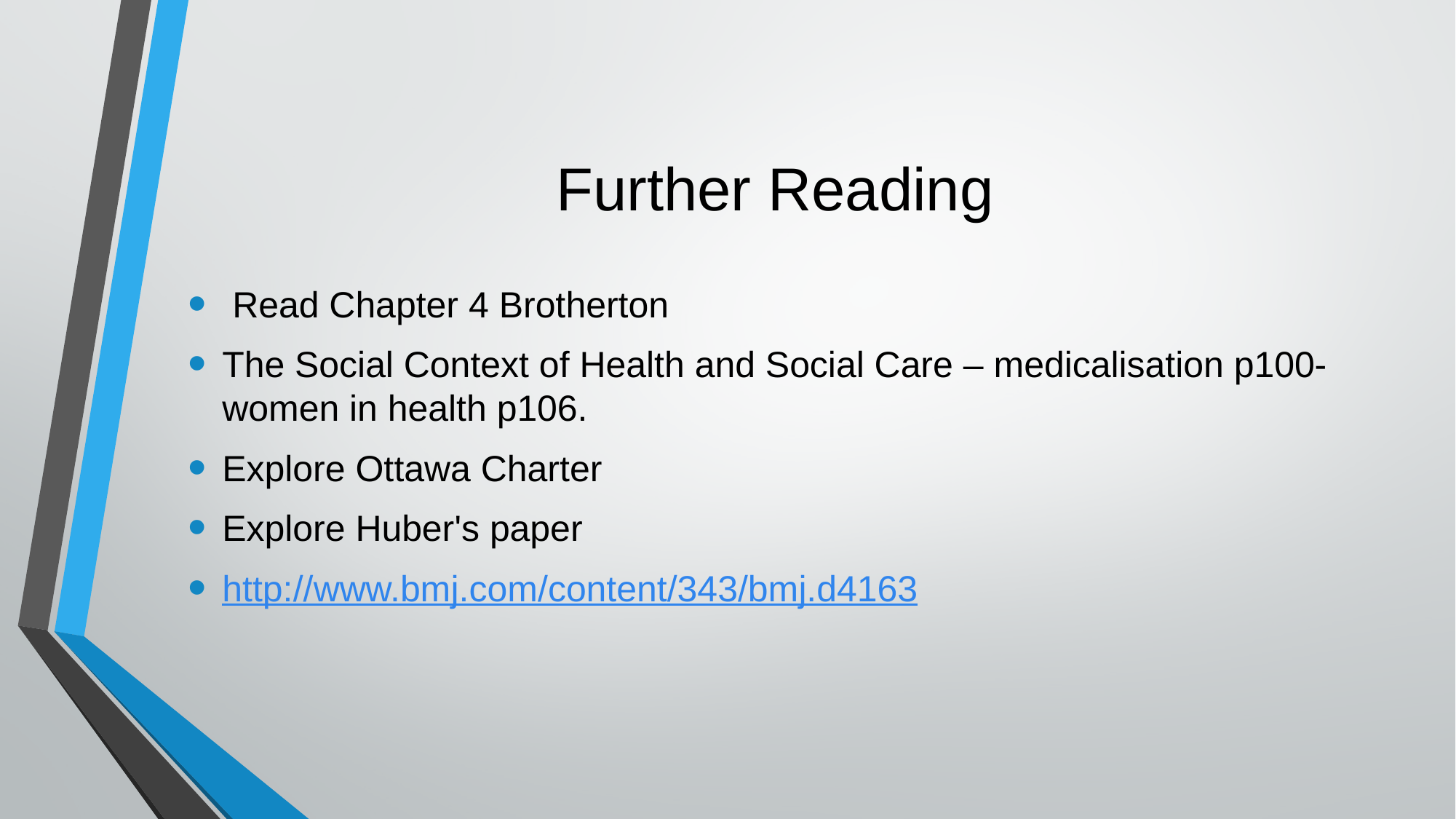

# Further Reading
 Read Chapter 4 Brotherton
The Social Context of Health and Social Care – medicalisation p100- women in health p106.
Explore Ottawa Charter
Explore Huber's paper
http://www.bmj.com/content/343/bmj.d4163